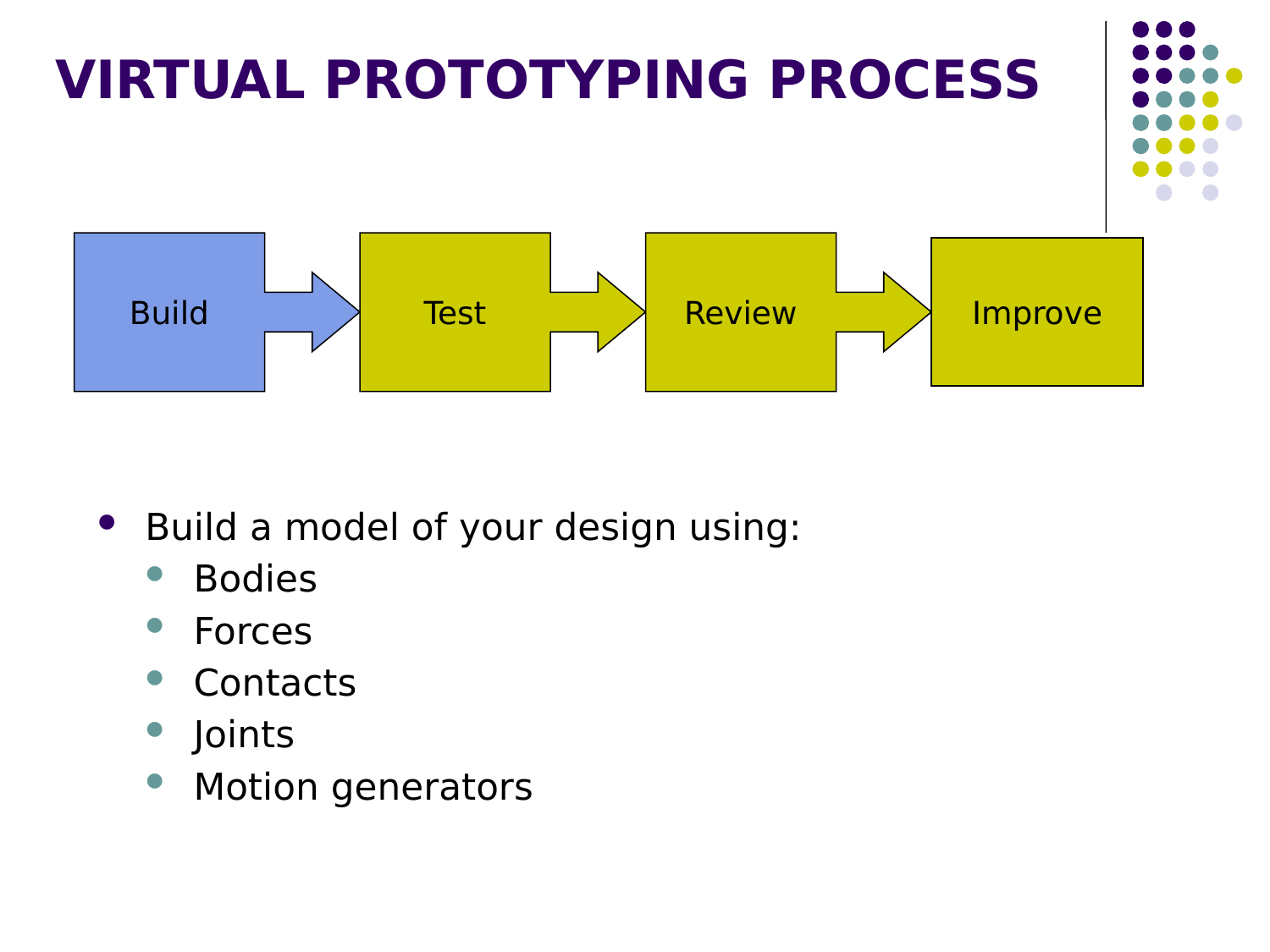

# VIRTUAL PROTOTYPING PROCESS
Build
Test
Review
Improve
Build a model of your design using:
Bodies
Forces
Contacts
Joints
Motion generators